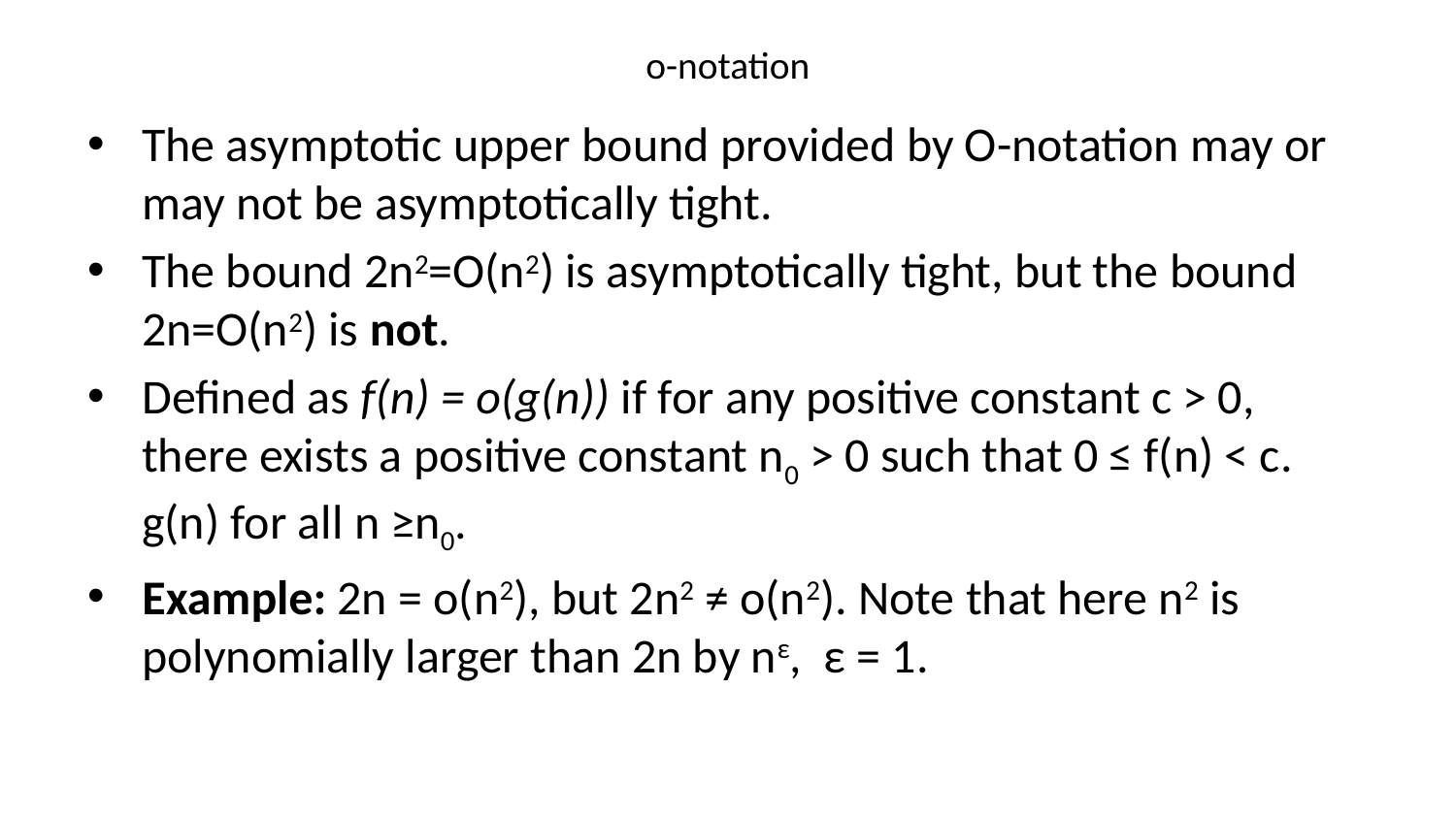

# o-notation
The asymptotic upper bound provided by O-notation may or may not be asymptotically tight.
The bound 2n2=O(n2) is asymptotically tight, but the bound 2n=O(n2) is not.
Defined as f(n) = o(g(n)) if for any positive constant c > 0, there exists a positive constant n0 > 0 such that 0 ≤ f(n) < c. g(n) for all n ≥n0.
Example: 2n = o(n2), but 2n2 ≠ o(n2). Note that here n2 is polynomially larger than 2n by nε,  ε = 1.